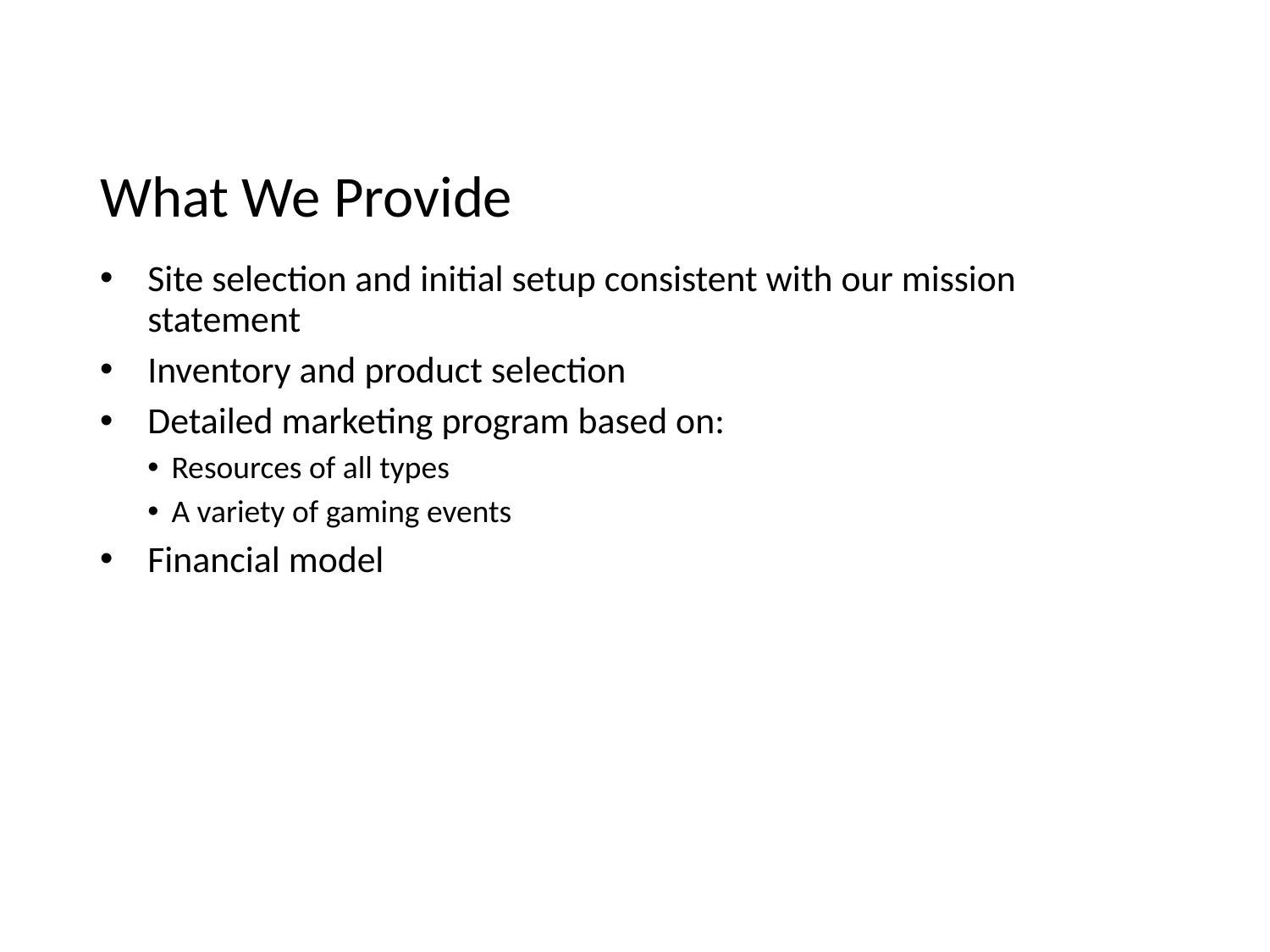

# What We Provide
Site selection and initial setup consistent with our mission statement
Inventory and product selection
Detailed marketing program based on:
Resources of all types
A variety of gaming events
Financial model